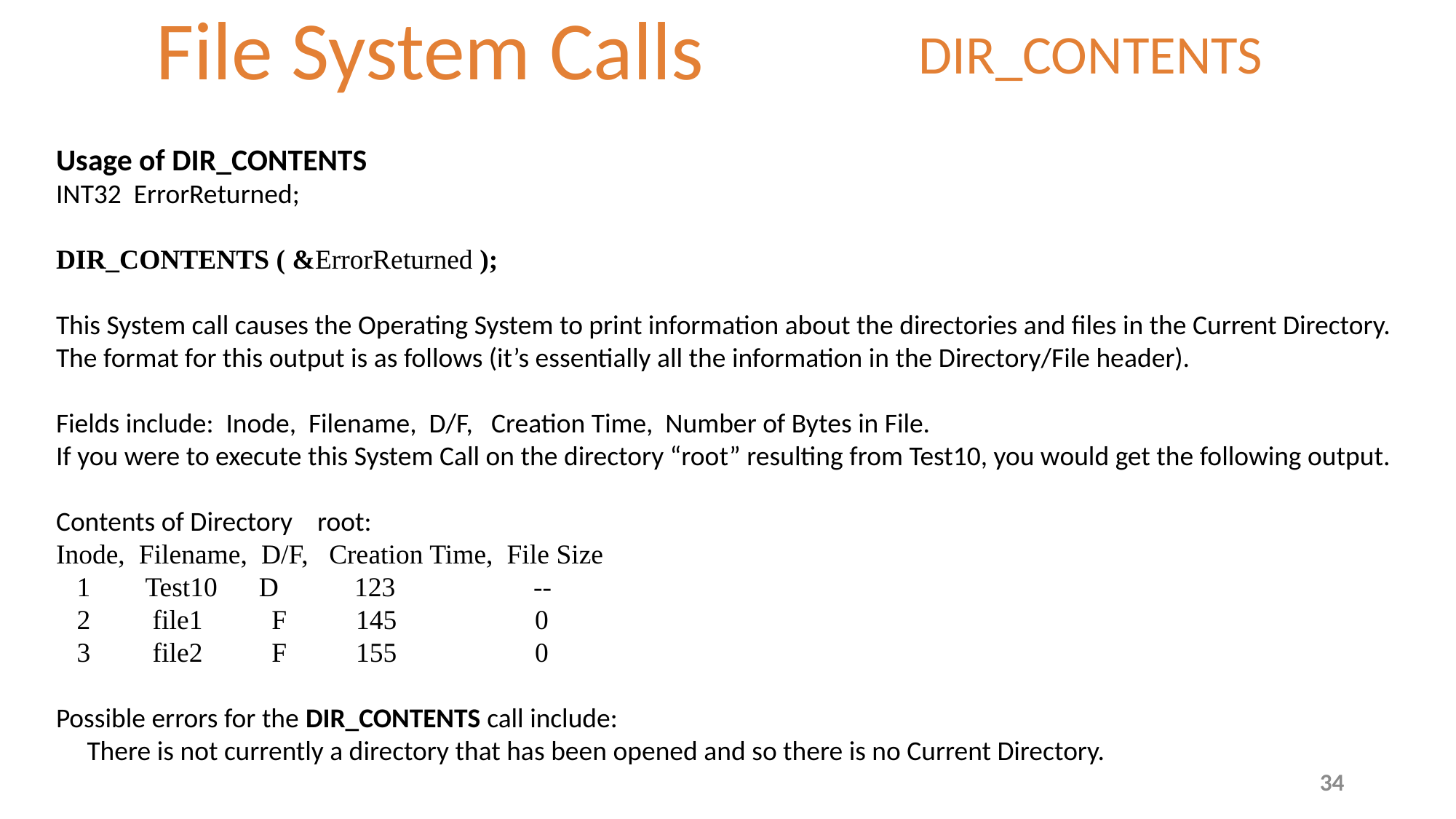

# File System Calls
DIR_CONTENTS
Usage of DIR_CONTENTS
INT32  ErrorReturned;

DIR_CONTENTS ( &ErrorReturned );

This System call causes the Operating System to print information about the directories and files in the Current Directory.
The format for this output is as follows (it’s essentially all the information in the Directory/File header).

Fields include:  Inode,  Filename,  D/F,   Creation Time,  Number of Bytes in File.
If you were to execute this System Call on the directory “root” resulting from Test10, you would get the following output.

Contents of Directory    root:
Inode,  Filename,  D/F,   Creation Time,  File Size
   1        Test10      D           123                    --
   2         file1          F          145                    0
   3         file2          F          155                    0

Possible errors for the DIR_CONTENTS call include:
     There is not currently a directory that has been opened and so there is no Current Directory.
34